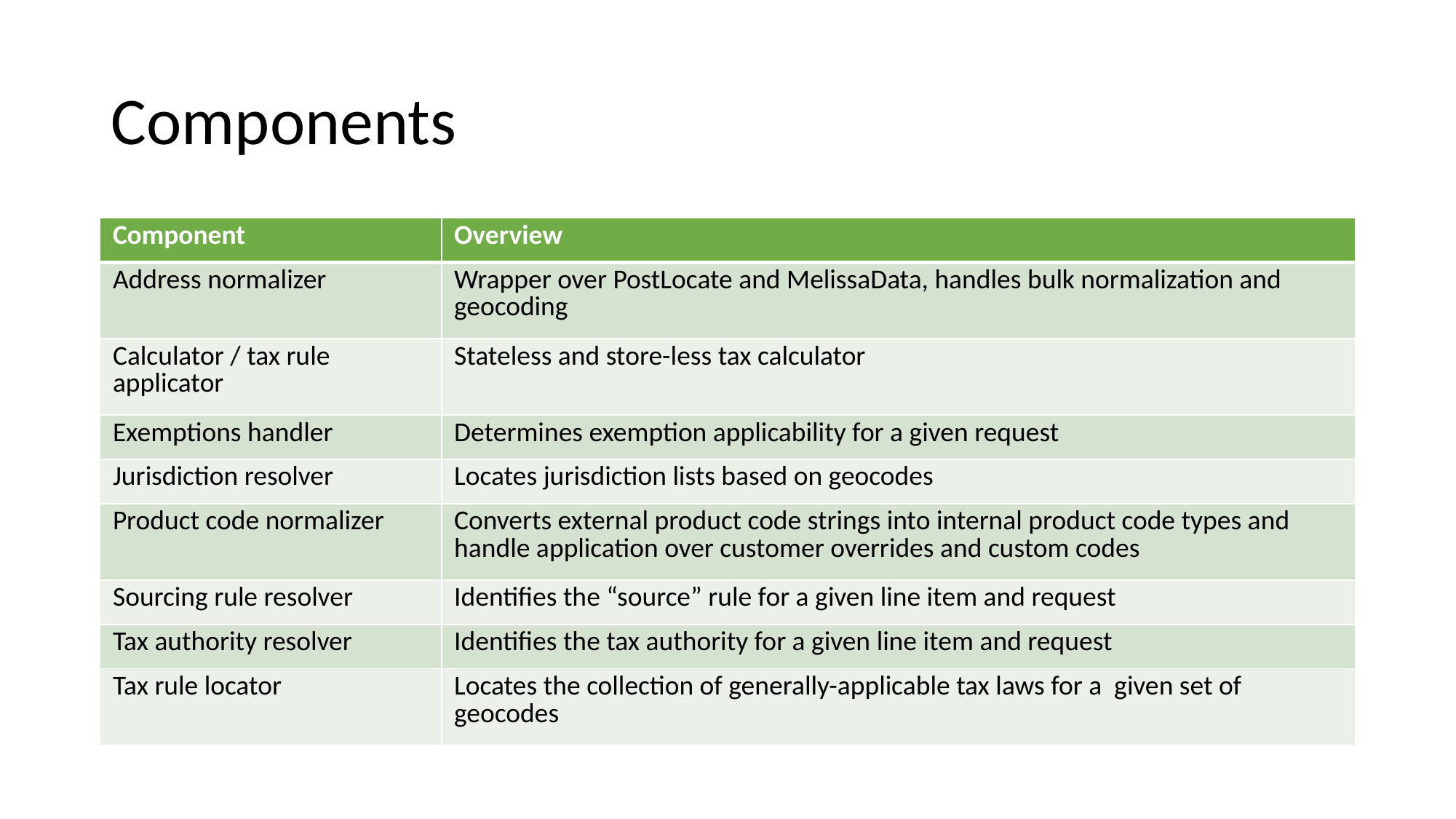

# Components
| Component | Overview |
| --- | --- |
| Address normalizer | Wrapper over PostLocate and MelissaData, handles bulk normalization and geocoding |
| Calculator / tax rule applicator | Stateless and store-less tax calculator |
| Exemptions handler | Determines exemption applicability for a given request |
| Jurisdiction resolver | Locates jurisdiction lists based on geocodes |
| Product code normalizer | Converts external product code strings into internal product code types and handle application over customer overrides and custom codes |
| Sourcing rule resolver | Identifies the “source” rule for a given line item and request |
| Tax authority resolver | Identifies the tax authority for a given line item and request |
| Tax rule locator | Locates the collection of generally-applicable tax laws for a given set of geocodes |